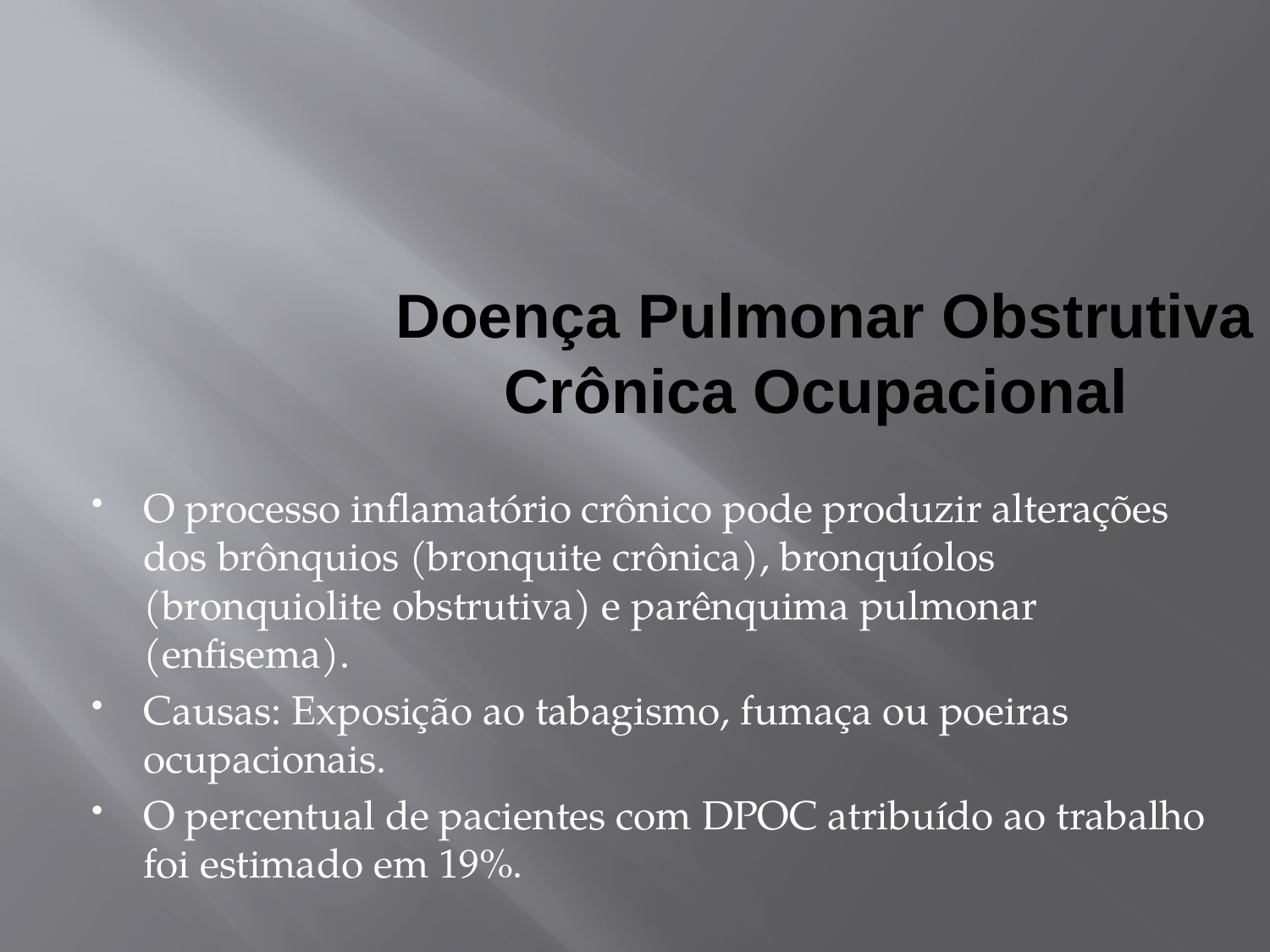

# Doença Pulmonar Obstrutiva Crônica Ocupacional
O processo inflamatório crônico pode produzir alterações dos brônquios (bronquite crônica), bronquíolos (bronquiolite obstrutiva) e parênquima pulmonar (enfisema).
Causas: Exposição ao tabagismo, fumaça ou poeiras ocupacionais.
O percentual de pacientes com DPOC atribuído ao trabalho foi estimado em 19%.